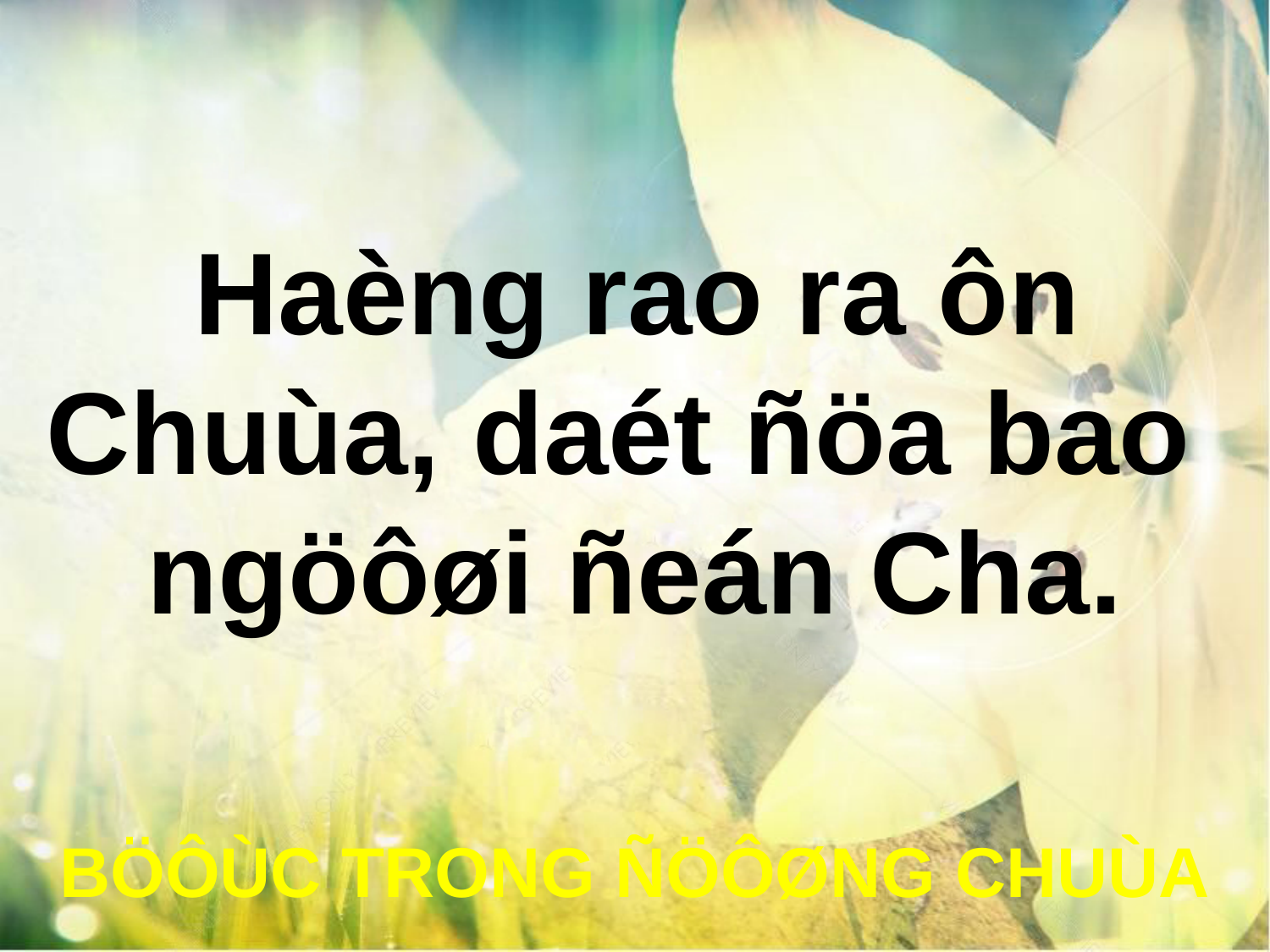

Haèng rao ra ôn
Chuùa, daét ñöa bao
ngöôøi ñeán Cha.
BÖÔÙC TRONG ÑÖÔØNG CHUÙA